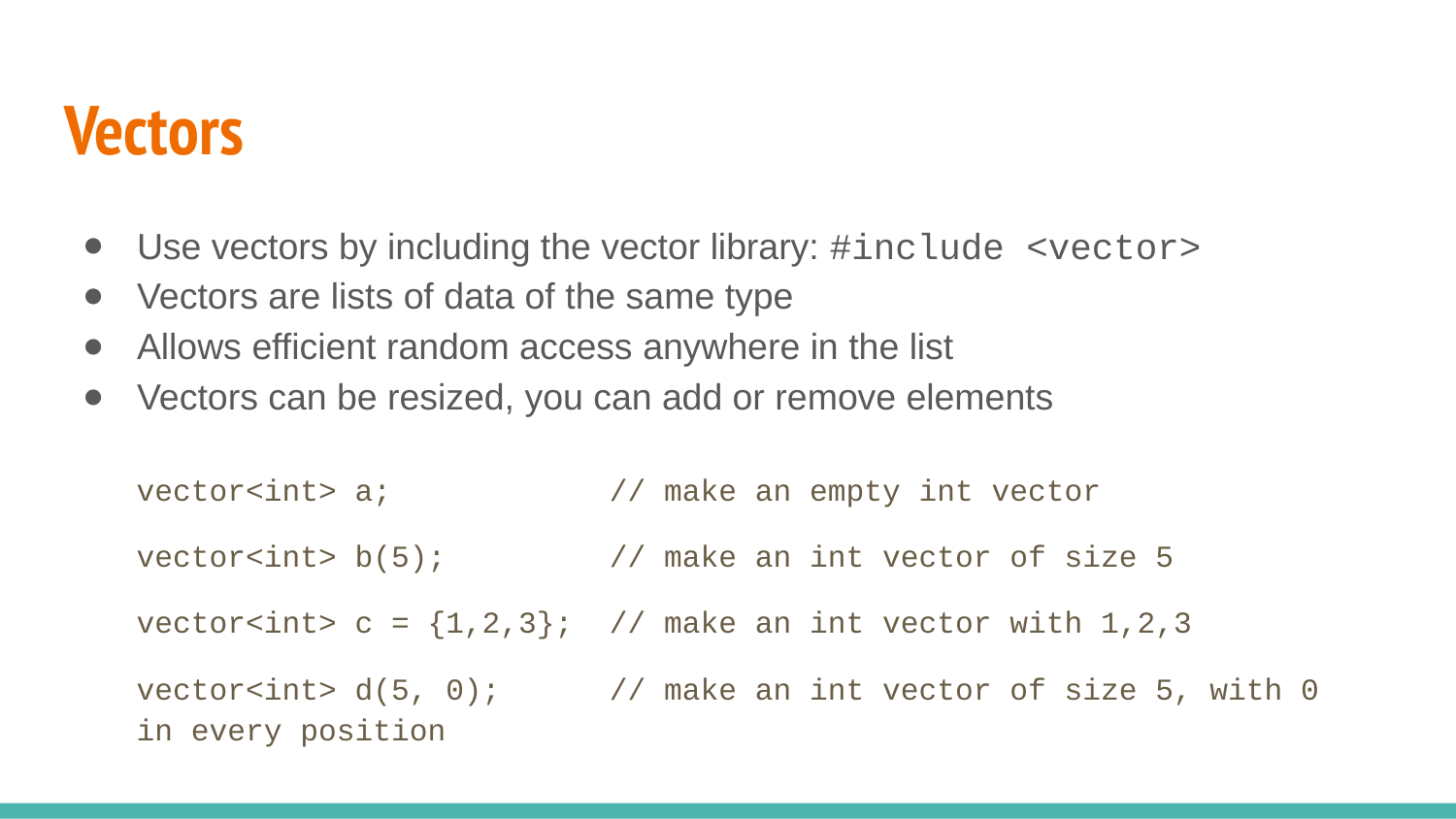

# Vectors
Use vectors by including the vector library: #include <vector>
Vectors are lists of data of the same type
Allows efficient random access anywhere in the list
Vectors can be resized, you can add or remove elements
vector<int> a;            // make an empty int vector
vector<int> b(5);         // make an int vector of size 5
vector<int> c = {1,2,3};  // make an int vector with 1,2,3
vector<int> d(5, 0);      // make an int vector of size 5, with 0 in every position